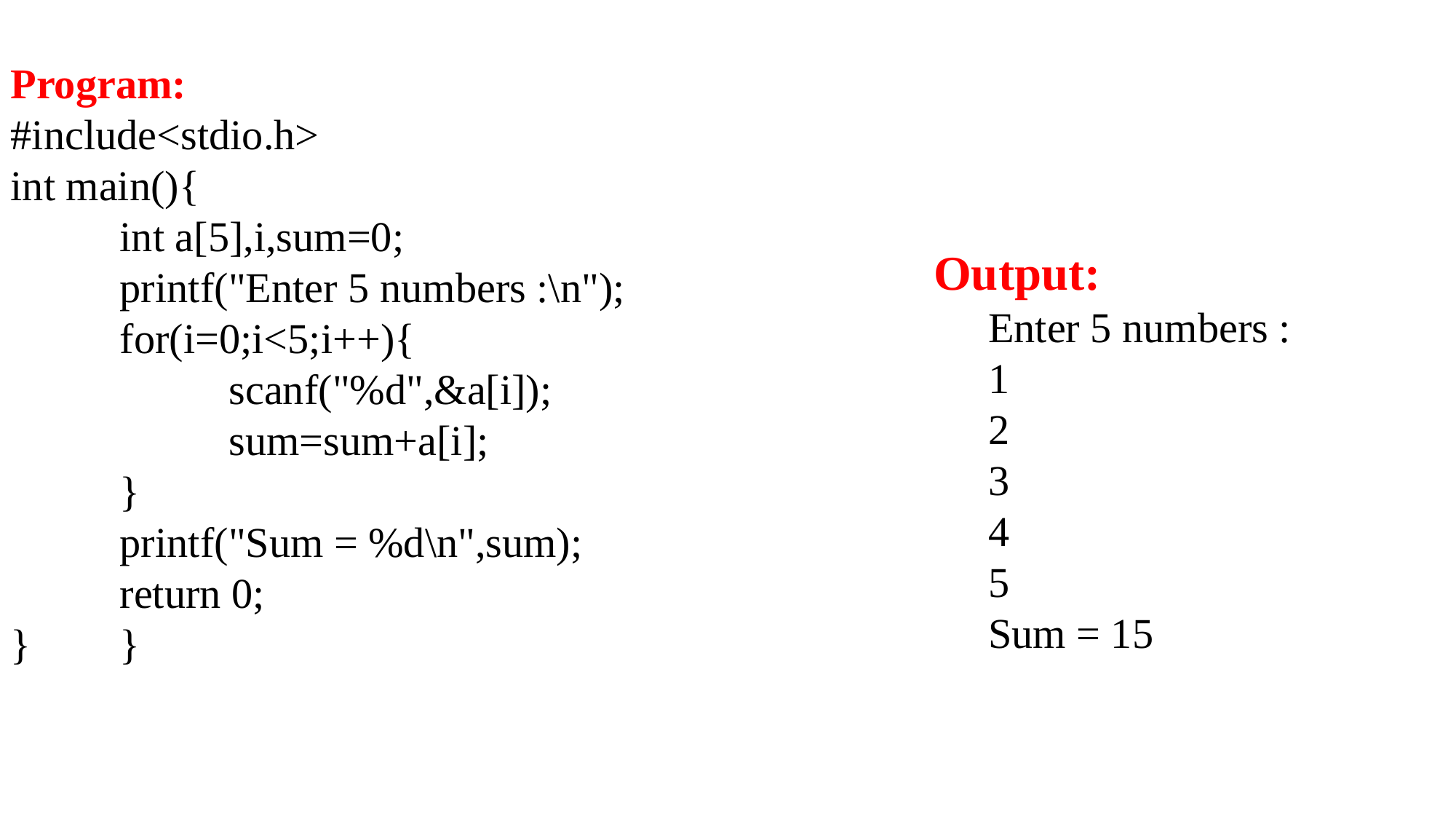

Program:
#include<stdio.h>
int main(){
	int a[5],i,sum=0;
	printf("Enter 5 numbers :\n");
	for(i=0;i<5;i++){
		scanf("%d",&a[i]);
		sum=sum+a[i];
	}
	printf("Sum = %d\n",sum);
	return 0;
}	}

Output:
Enter 5 numbers :
1
2
3
4
5
Sum = 15